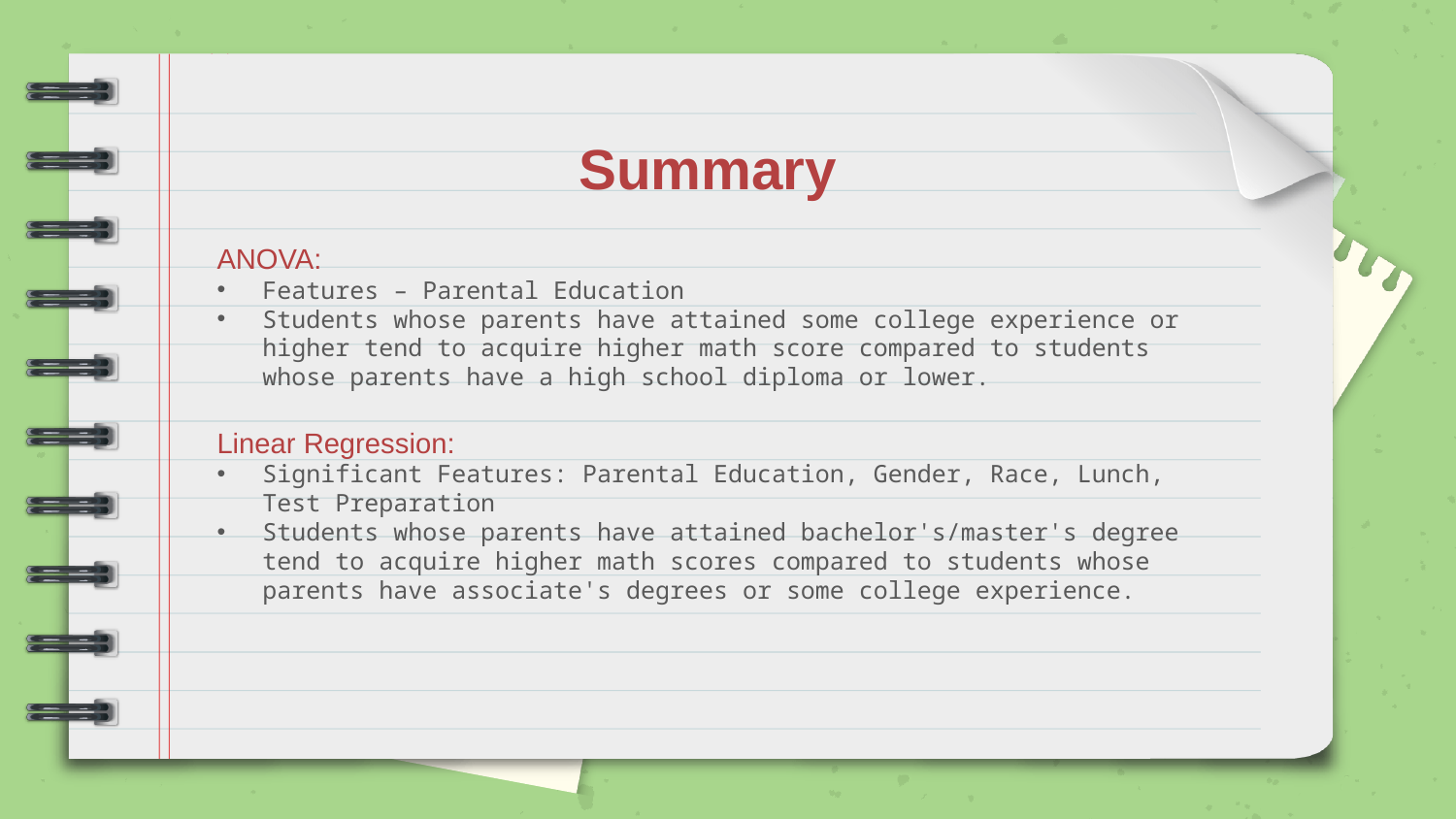

Summary
ANOVA:
Features – Parental Education
Students whose parents have attained some college experience or higher tend to acquire higher math score compared to students whose parents have a high school diploma or lower.

Linear Regression:
Significant Features: Parental Education, Gender, Race, Lunch, Test Preparation
Students whose parents have attained bachelor's/master's degree tend to acquire higher math scores compared to students whose parents have associate's degrees or some college experience.